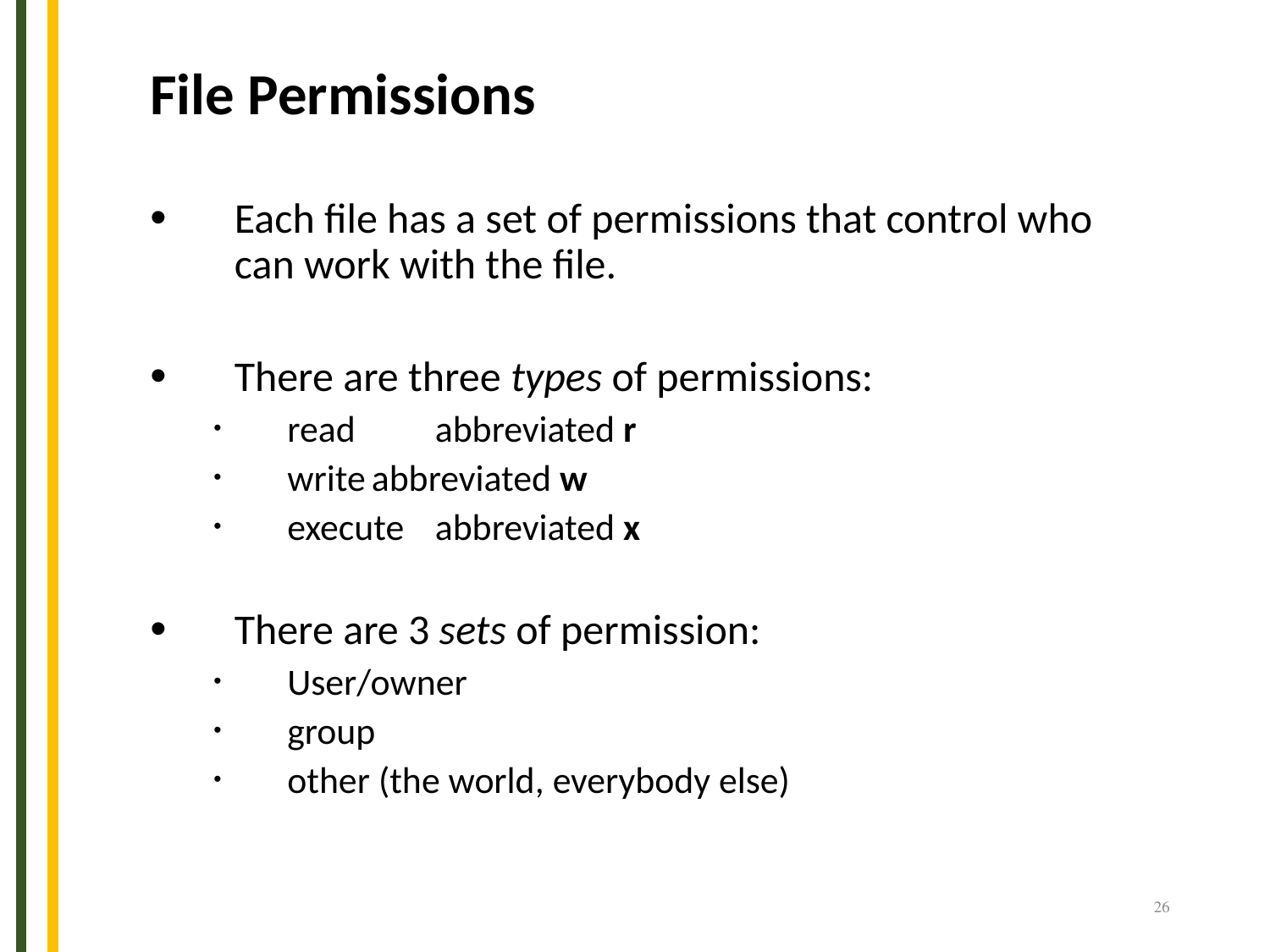

File Permissions
Each file has a set of permissions that control who can work with the file.

There are three types of permissions:
read		abbreviated r
write	abbreviated w
execute 	abbreviated x

There are 3 sets of permission:
User/owner
group
other (the world, everybody else)
26